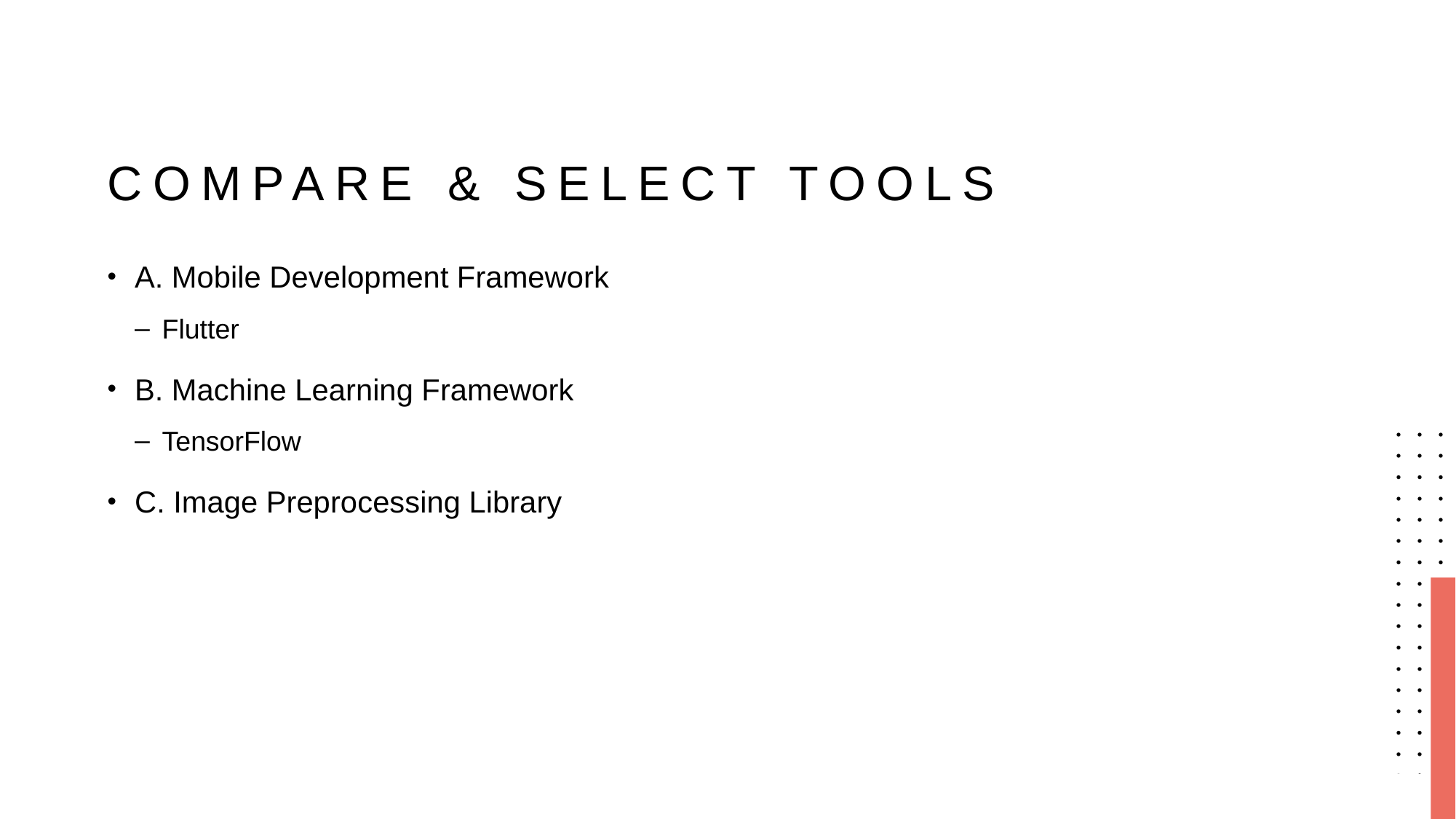

# Compare & Select Tools
A. Mobile Development Framework
Flutter
B. Machine Learning Framework
TensorFlow
C. Image Preprocessing Library